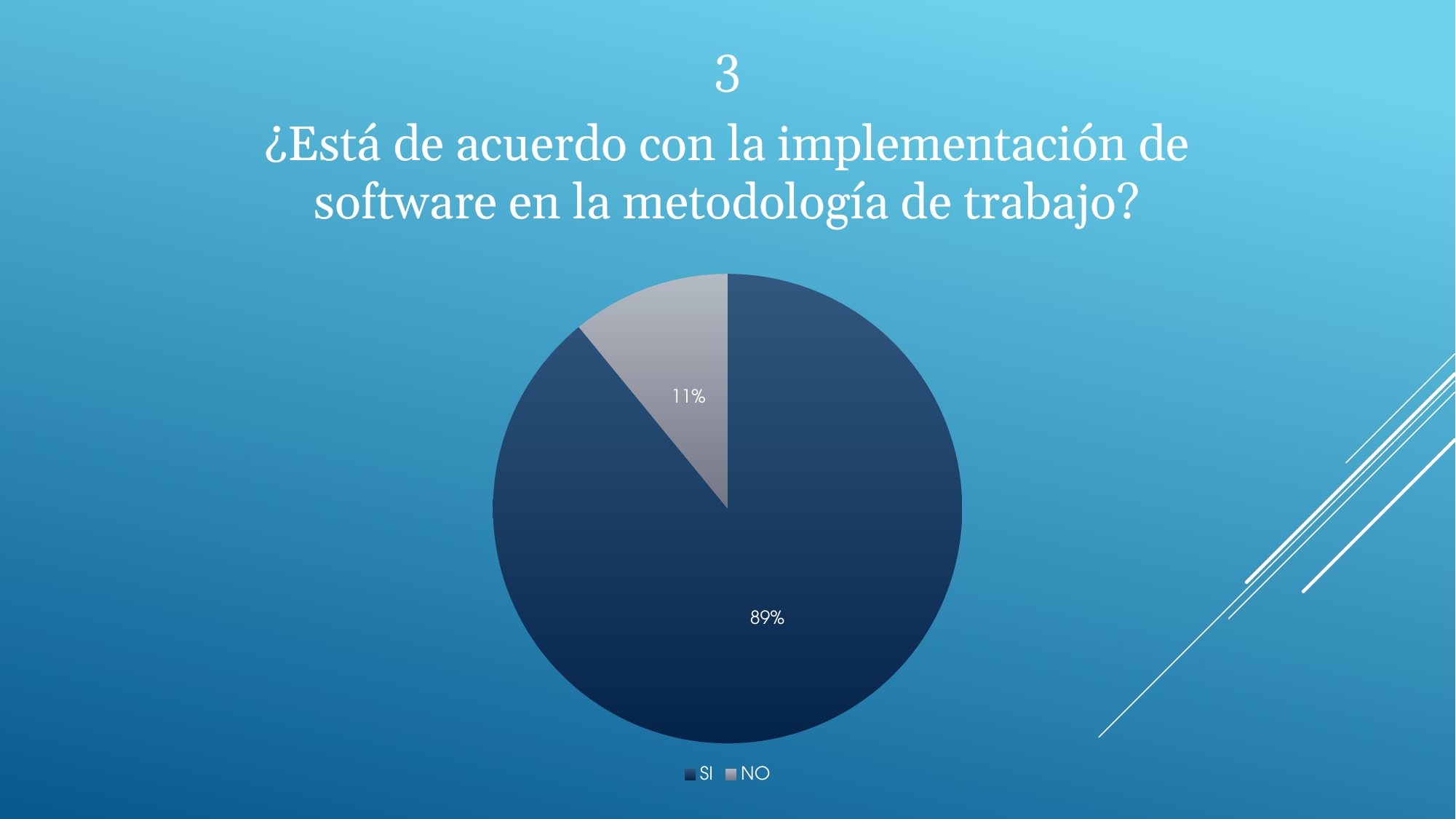

3
¿Está de acuerdo con la implementación de software en la metodología de trabajo?

### Chart

| Category |  |
|---|---|
| SI | 16.3 |
| NO | 2.0 |